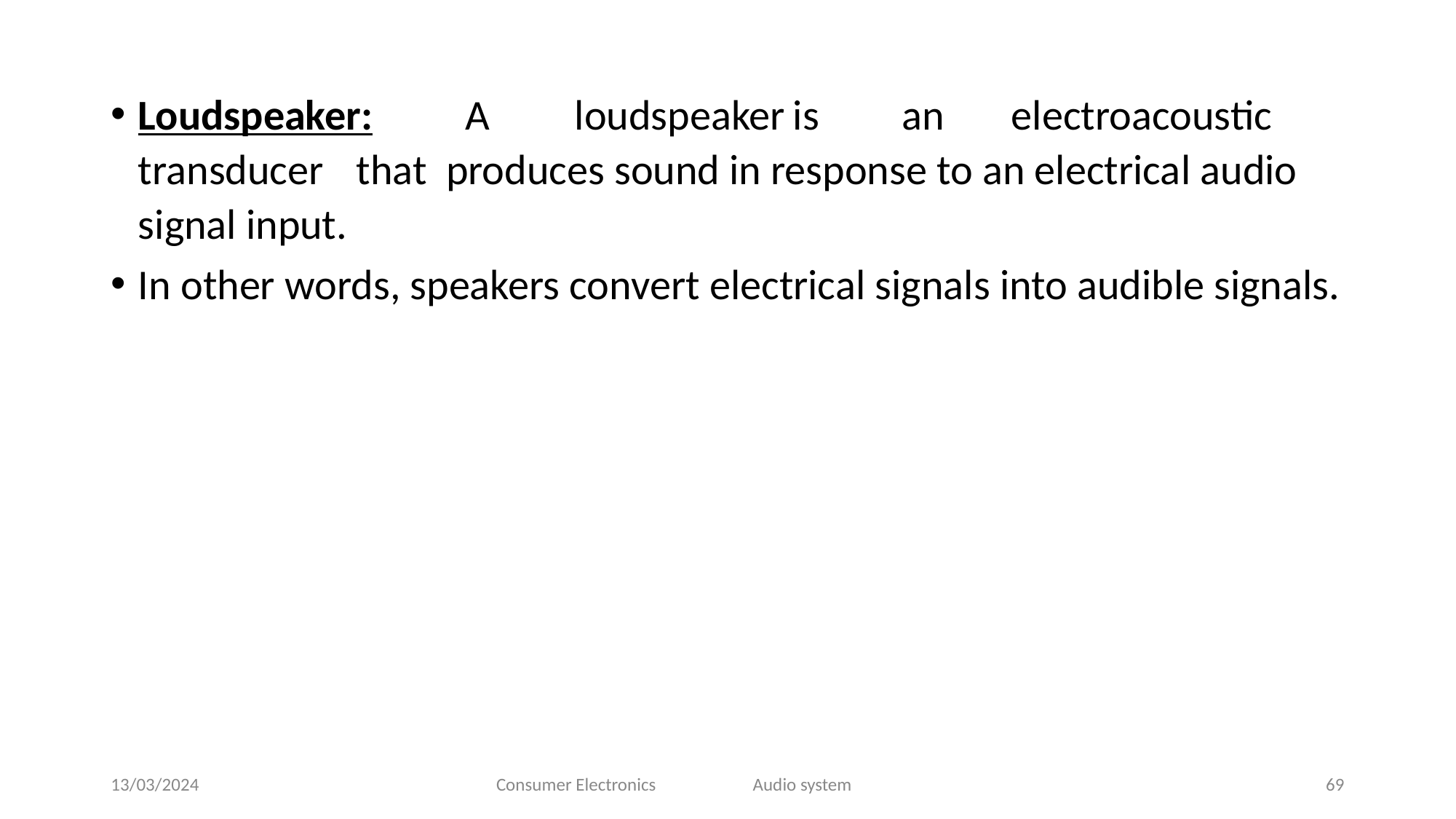

Loudspeaker:	A	loudspeaker	is	an	electroacoustic	transducer	that  produces sound in response to an electrical audio signal input.
In other words, speakers convert electrical signals into audible signals.
13/03/2024
Consumer Electronics
Audio system
69